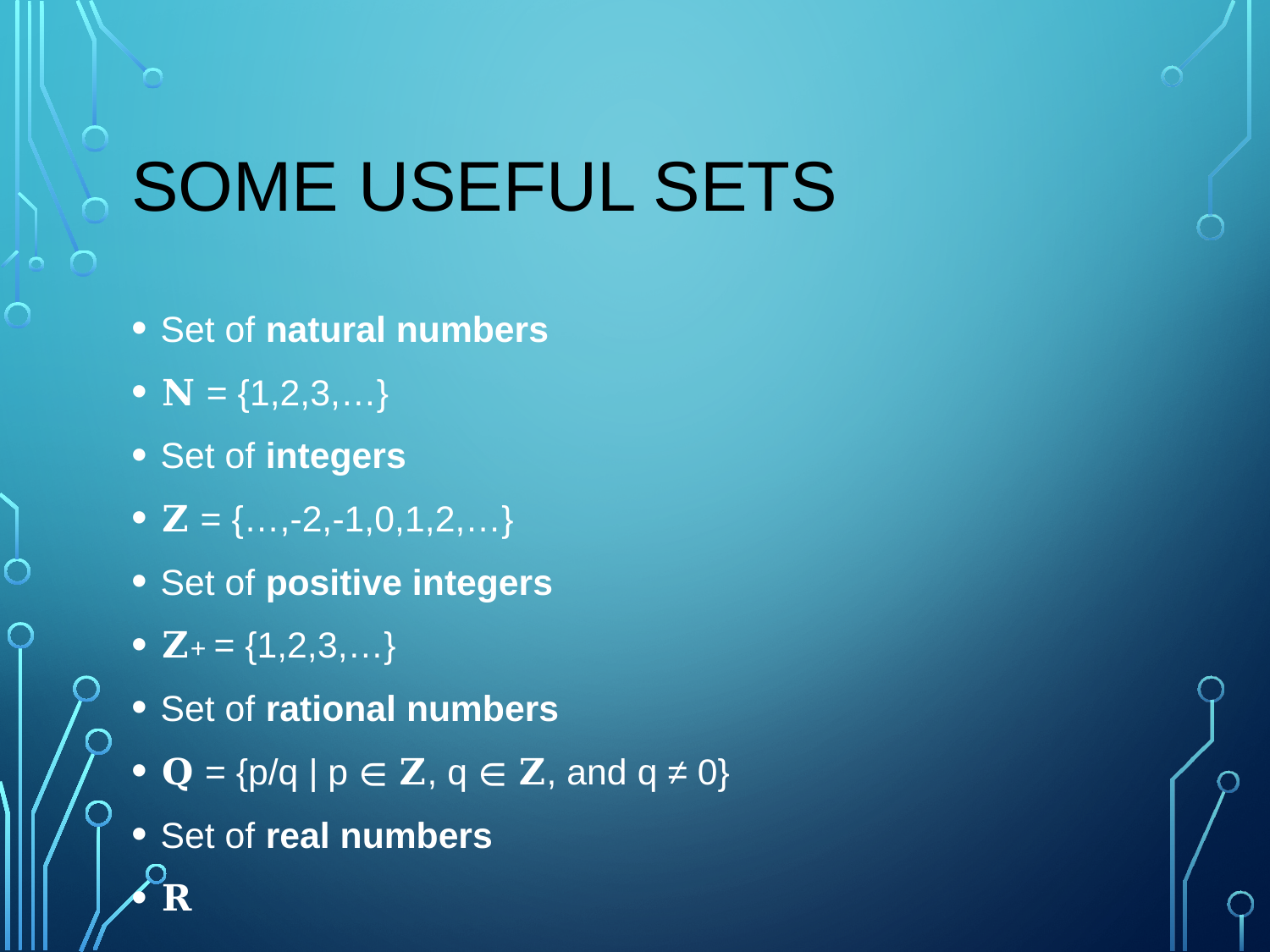

# Some useful sets
Set of natural numbers
𝐍 = {1,2,3,…}
Set of integers
𝐙 = {…,-2,-1,0,1,2,…}
Set of positive integers
𝐙+ = {1,2,3,…}
Set of rational numbers
𝐐 = {p/q | p ∈ 𝐙, q ∈ 𝐙, and q ≠ 0}
Set of real numbers
𝐑